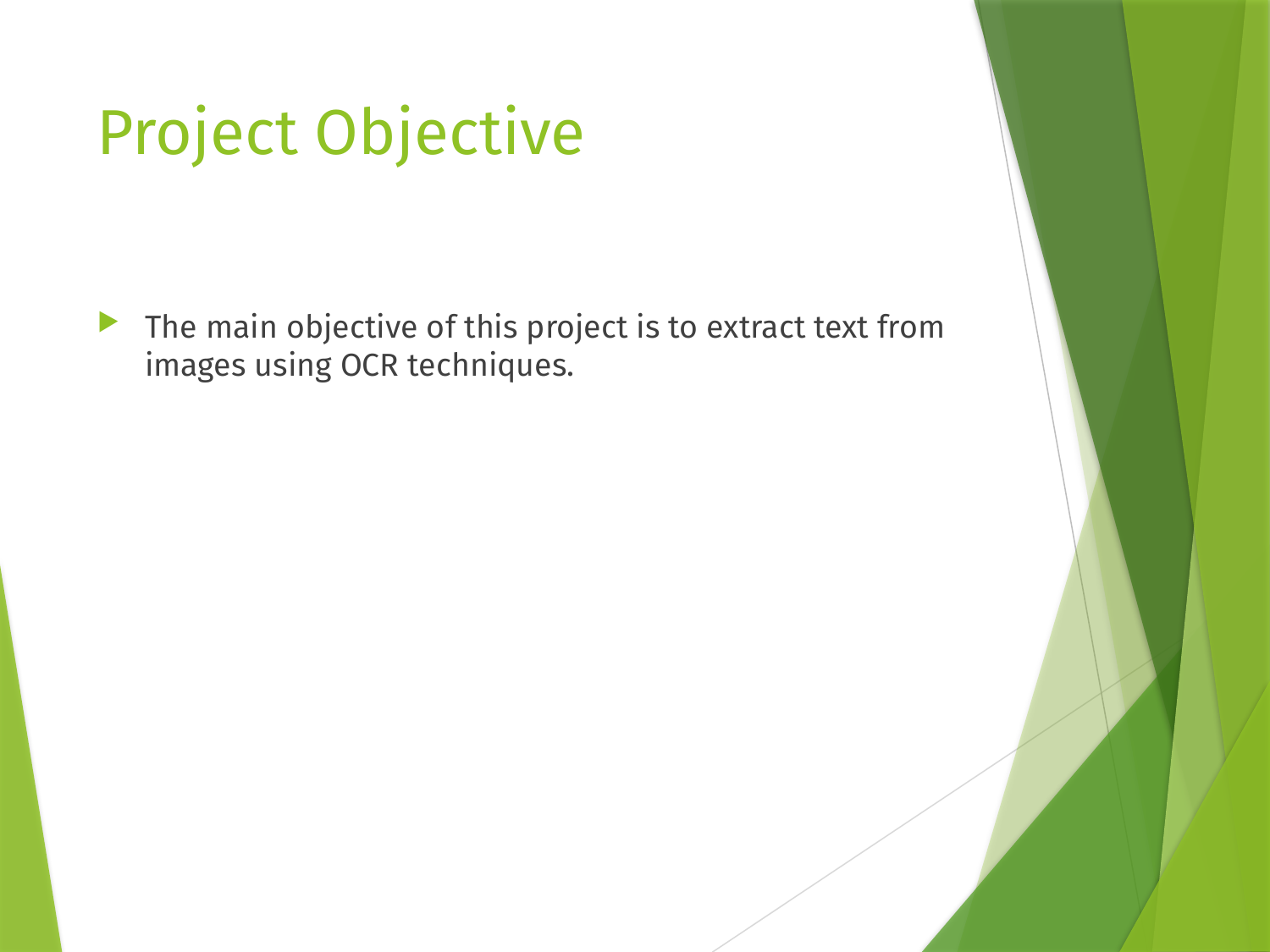

# Project Objective
The main objective of this project is to extract text from images using OCR techniques.